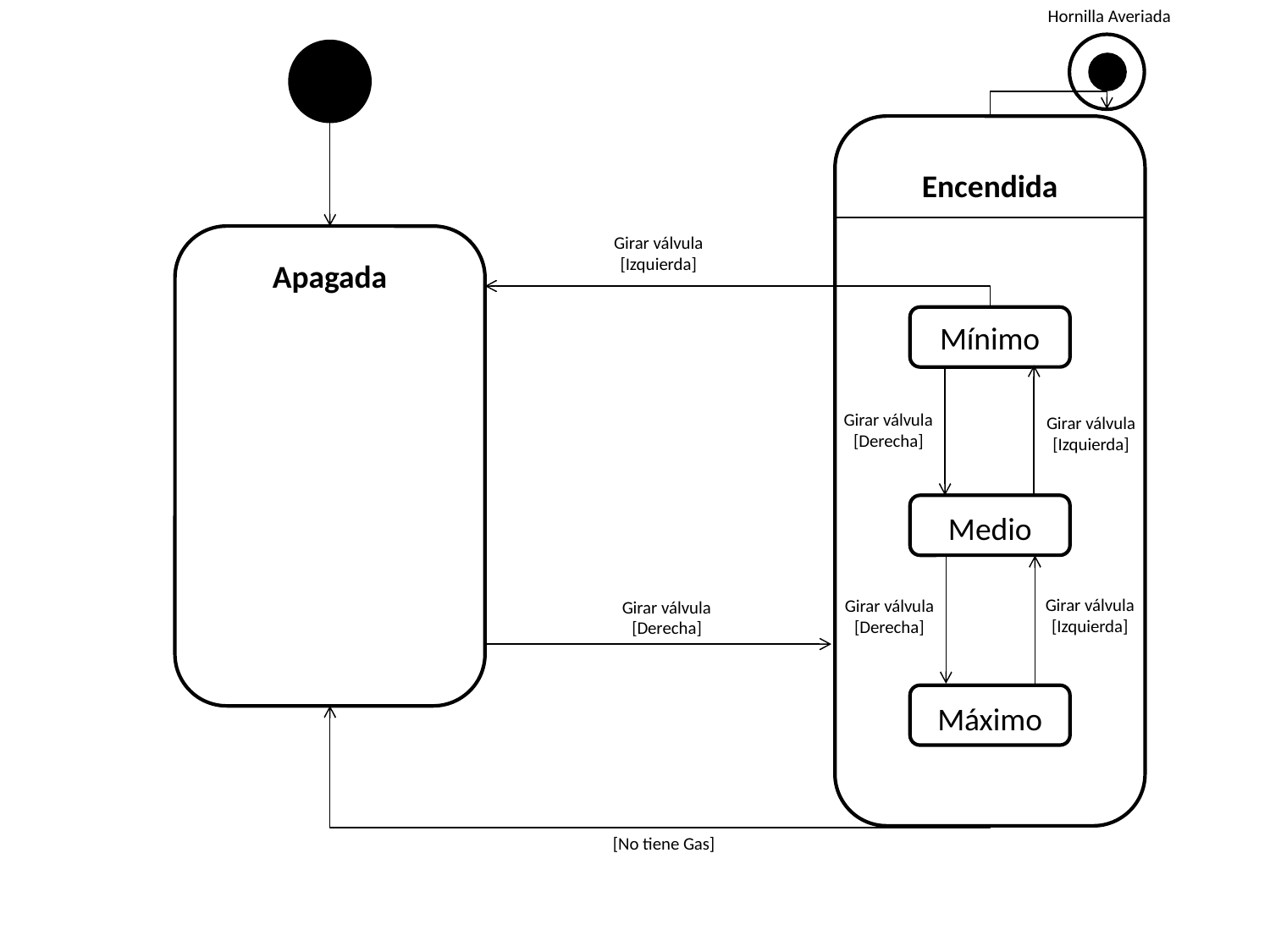

Hornilla Averiada

Encendida

Mínimo

Medio

Máximo

Girar válvula
[Izquierda]
Apagada

Girar válvula
[Derecha]
Girar válvula
[Izquierda]

Girar válvula
[Izquierda]
Girar válvula
[Derecha]
Girar válvula
[Derecha]

[No tiene Gas]